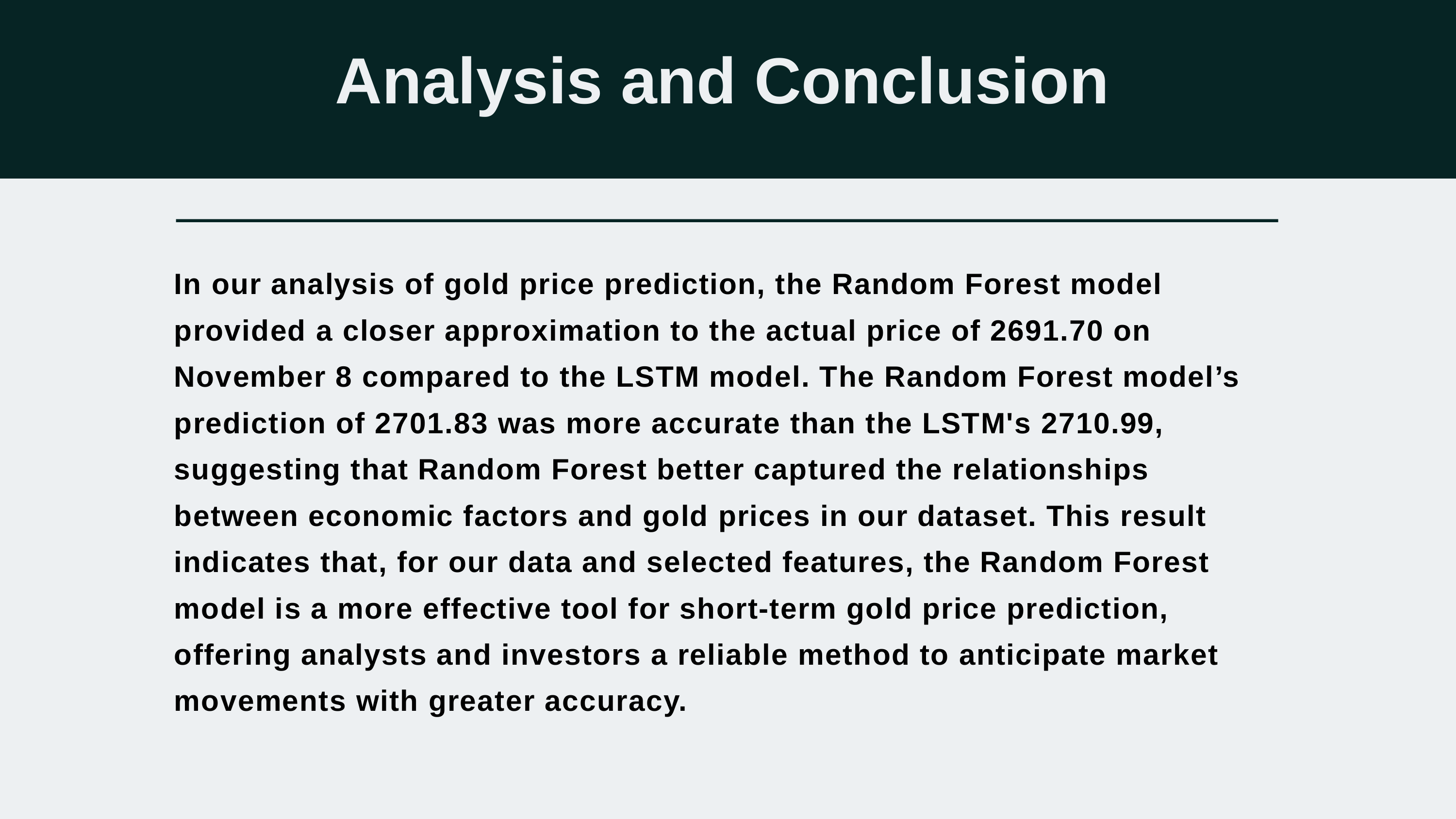

Analysis and Conclusion

In our analysis of gold price prediction, the Random Forest model provided a closer approximation to the actual price of 2691.70 on November 8 compared to the LSTM model. The Random Forest model’s prediction of 2701.83 was more accurate than the LSTM's 2710.99, suggesting that Random Forest better captured the relationships between economic factors and gold prices in our dataset. This result indicates that, for our data and selected features, the Random Forest model is a more effective tool for short-term gold price prediction, offering analysts and investors a reliable method to anticipate market movements with greater accuracy.